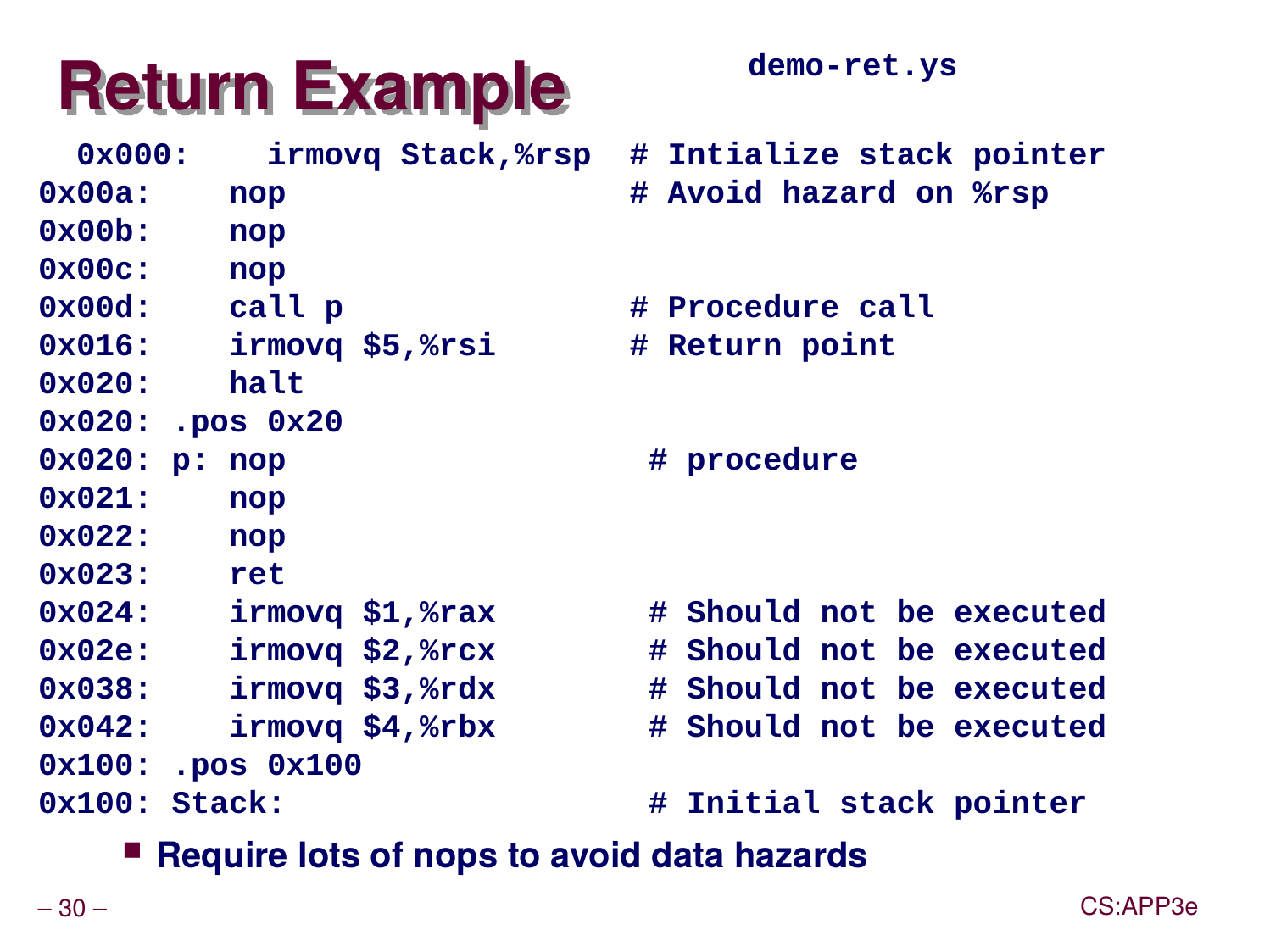

# Return Example
demo-ret.ys
  0x000:    irmovq Stack,%rsp  # Intialize stack pointer
0x00a:    nop                  # Avoid hazard on %rsp
0x00b:    nop
0x00c:    nop
0x00d:    call p               # Procedure call
0x016:    irmovq $5,%rsi       # Return point
0x020:    halt
0x020: .pos 0x20
0x020: p: nop                   # procedure
0x021:    nop
0x022:    nop
0x023:    ret
0x024:    irmovq $1,%rax        # Should not be executed
0x02e:    irmovq $2,%rcx        # Should not be executed
0x038:    irmovq $3,%rdx        # Should not be executed
0x042:    irmovq $4,%rbx        # Should not be executed
0x100: .pos 0x100
0x100: Stack:                   # Initial stack pointer
Require lots of nops to avoid data hazards